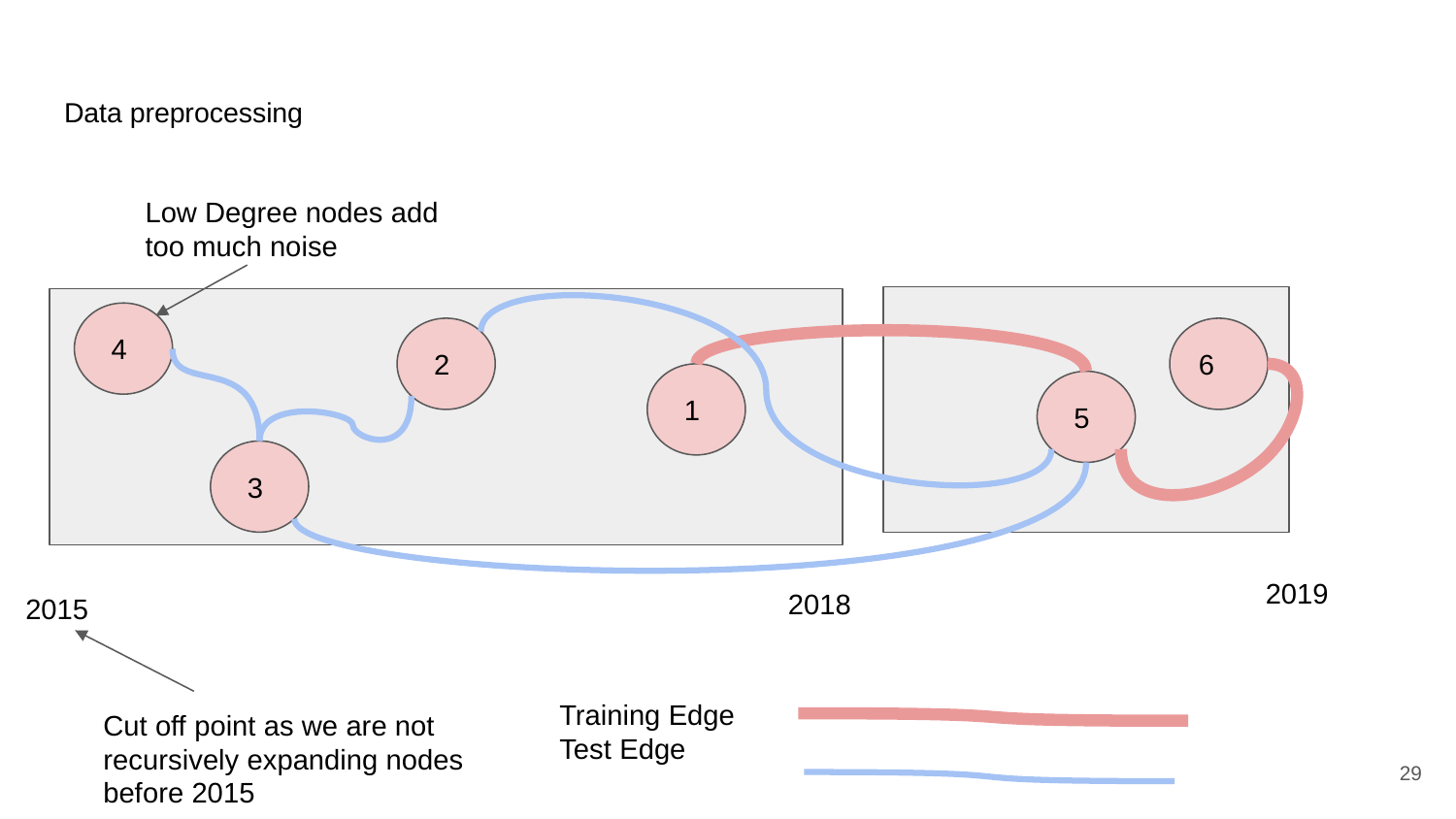

# Data preprocessing

Low Degree nodes add too much noise

 4
 2
6
 1
 5
 3
2019
2018
2015
Training Edge
Test Edge
Cut off point as we are not recursively expanding nodes before 2015

29